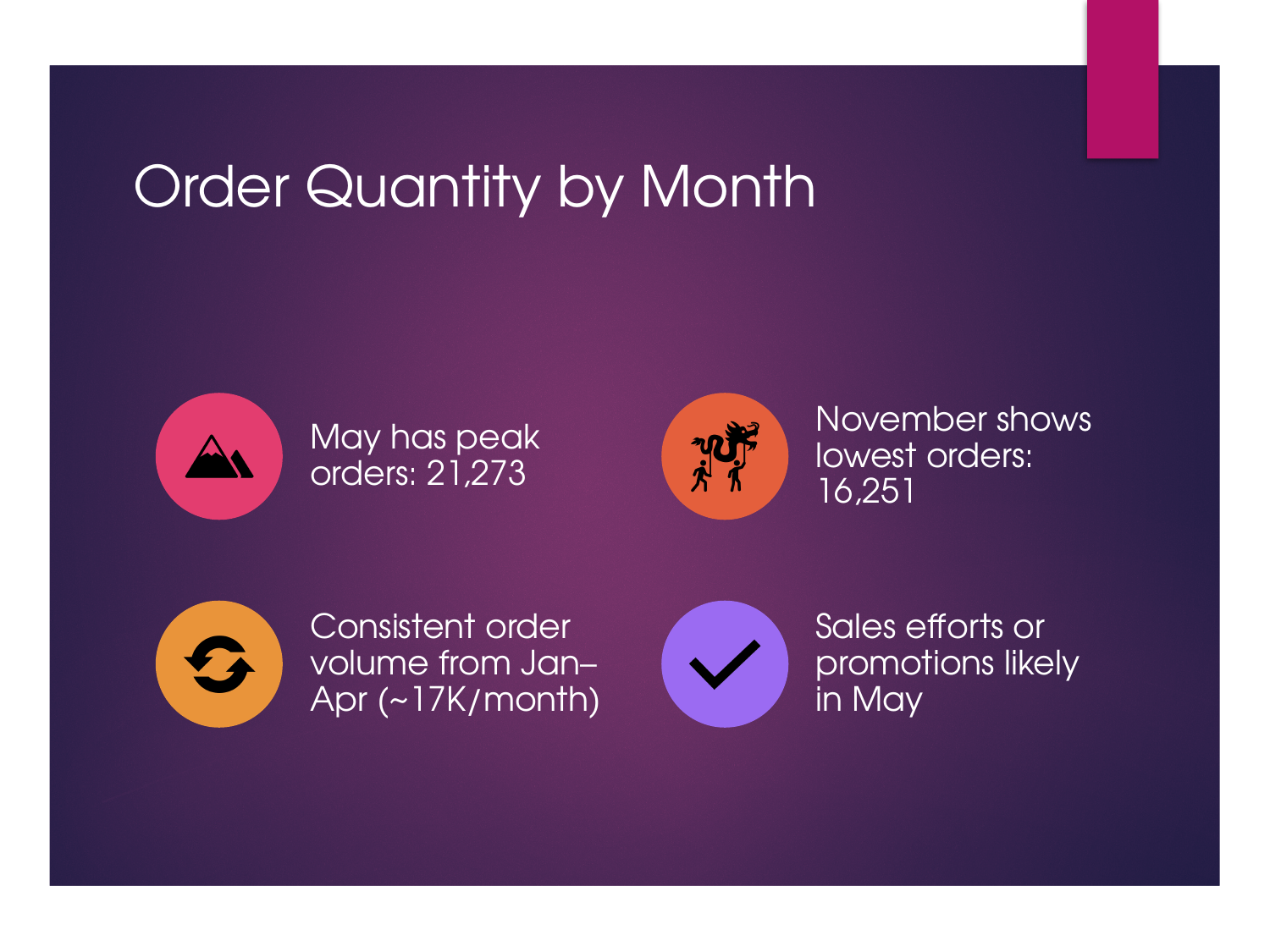

# Order Quantity by Month
May has peak orders: 21,273
November shows lowest orders: 16,251
Consistent order volume from Jan–Apr (~17K/month)
Sales efforts or promotions likely in May